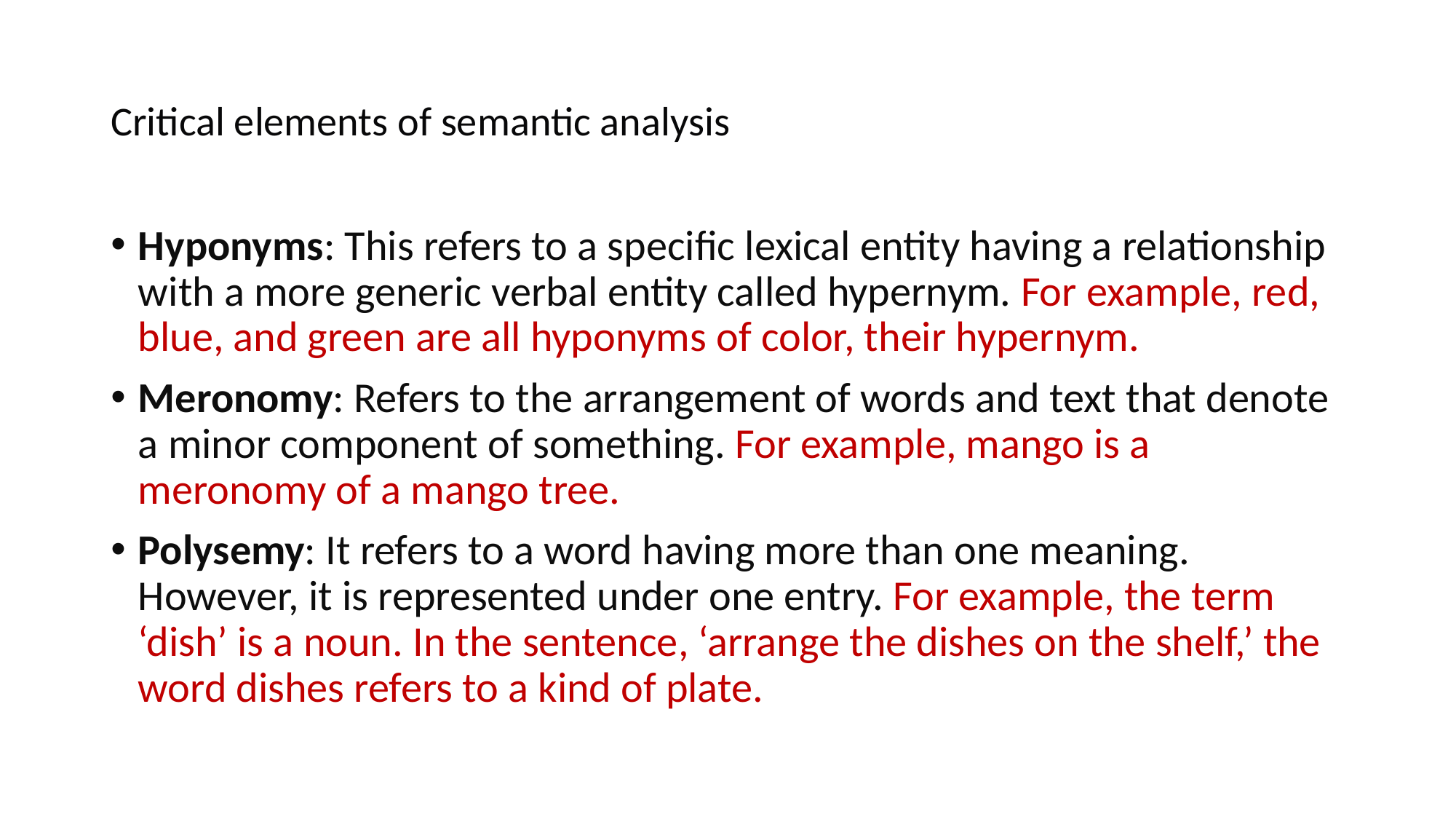

# Critical elements of semantic analysis
Hyponyms: This refers to a specific lexical entity having a relationship with a more generic verbal entity called hypernym. For example, red, blue, and green are all hyponyms of color, their hypernym.
Meronomy: Refers to the arrangement of words and text that denote a minor component of something. For example, mango is a meronomy of a mango tree.
Polysemy: It refers to a word having more than one meaning. However, it is represented under one entry. For example, the term ‘dish’ is a noun. In the sentence, ‘arrange the dishes on the shelf,’ the word dishes refers to a kind of plate.